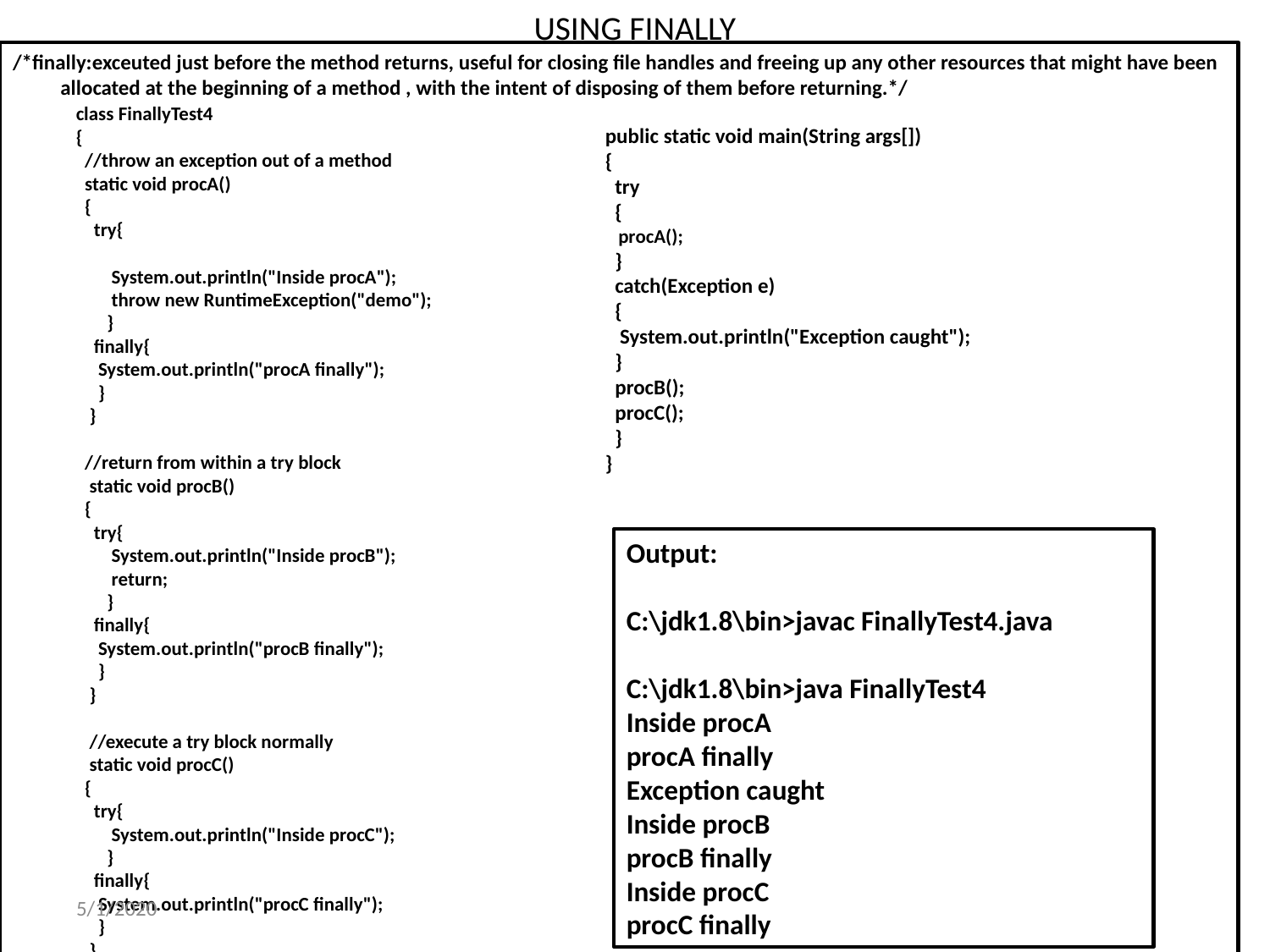

# USING FINALLY
/*finally:exceuted just before the method returns, useful for closing file handles and freeing up any other resources that might have been allocated at the beginning of a method , with the intent of disposing of them before returning.*/

class FinallyTest4
{
  //throw an exception out of a method
  static void procA()
  {
    try{

        System.out.println("Inside procA");
        throw new RuntimeException("demo");
       }
    finally{
     System.out.println("procA finally");
     }
   }

  //return from within a try block
   static void procB()
  {
    try{
        System.out.println("Inside procB");
        return;
       }
    finally{
     System.out.println("procB finally");
     }
   }

   //execute a try block normally
   static void procC()
  {
    try{
        System.out.println("Inside procC");
       }
    finally{
     System.out.println("procC finally");
     }
   }
public static void main(String args[])
{
  try
  {
   procA();
  }
  catch(Exception e)
  {
   System.out.println("Exception caught");
  }
  procB();
  procC();
  }
}

Output:

C:\jdk1.8\bin>javac FinallyTest4.java

C:\jdk1.8\bin>java FinallyTest4
Inside procA
procA finally
Exception caught
Inside procB
procB finally
Inside procC
procC finally
5/1/2020
45